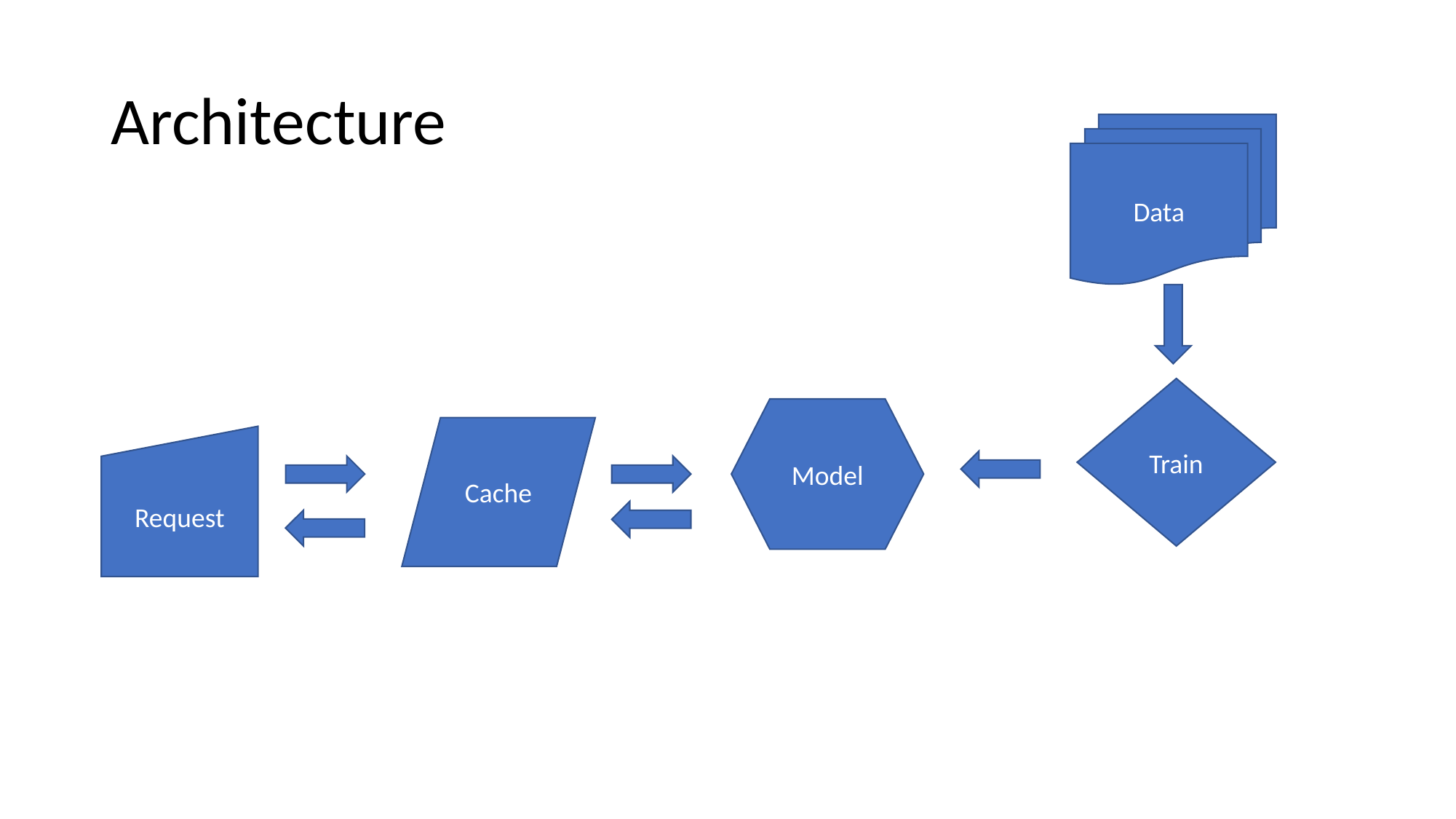

# Architecture
Data

Train
Model
Cache
Request